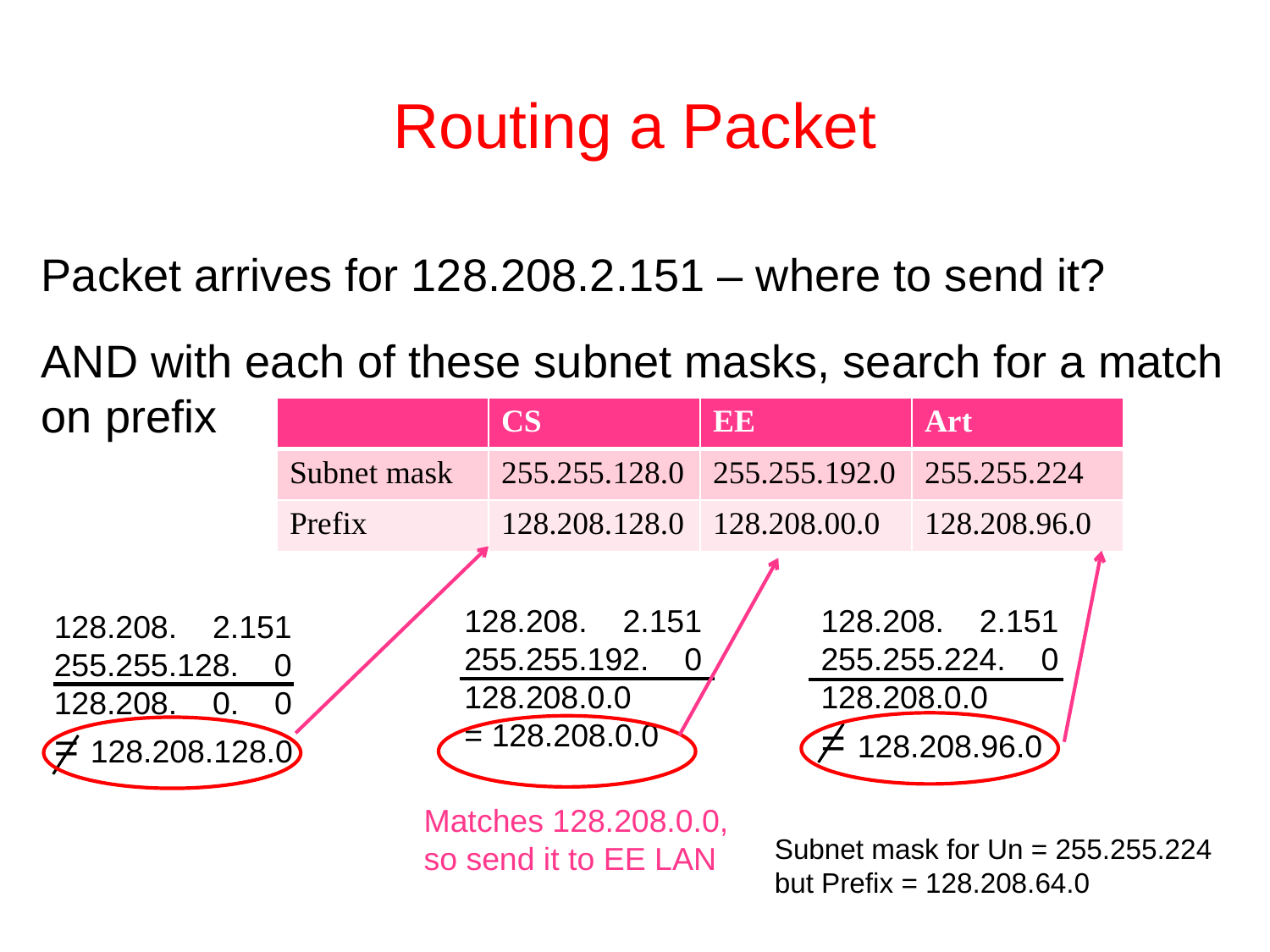

# Routing a Packet
Packet arrives for 128.208.2.151 – where to send it?
AND with each of these subnet masks, search for a match on prefix

|  | CS | EE | Art |
| --- | --- | --- | --- |
| Subnet mask | 255.255.128.0 | 255.255.192.0 | 255.255.224 |
| Prefix | 128.208.128.0 | 128.208.00.0 | 128.208.96.0 |
128.208.    2.151
255.255.192.    0
128.208.0.0
= 128.208.0.0

128.208.    2.151
255.255.224.    0
128.208.0.0
= 128.208.96.0

128.208.    2.151
255.255.128.    0
128.208.    0.    0
= 128.208.128.0

Matches 128.208.0.0, so send it to EE LAN
Subnet mask for Un = 255.255.224 but Prefix = 128.208.64.0